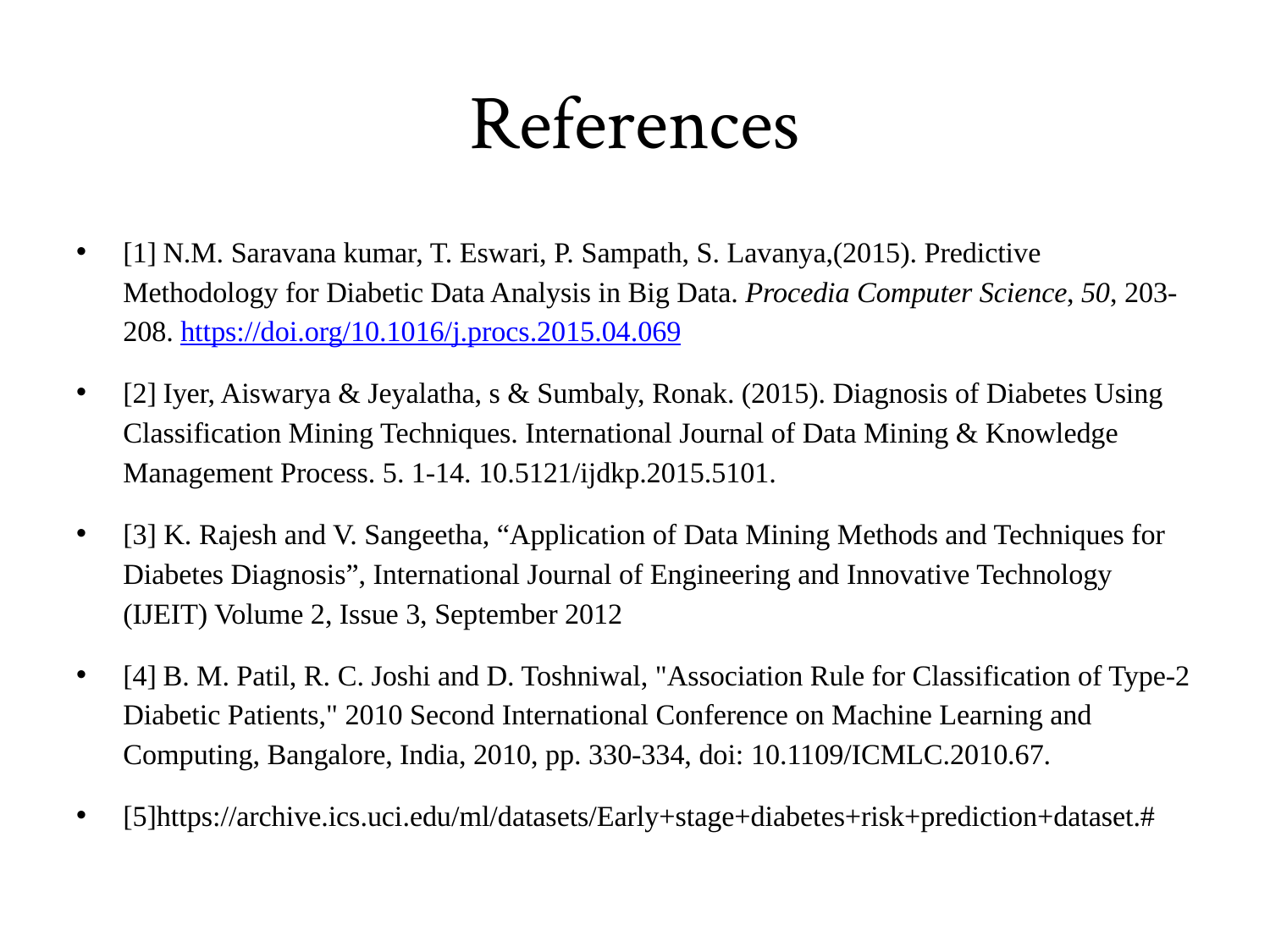

# References
[1] N.M. Saravana kumar, T. Eswari, P. Sampath, S. Lavanya,(2015). Predictive Methodology for Diabetic Data Analysis in Big Data. Procedia Computer Science, 50, 203-208. https://doi.org/10.1016/j.procs.2015.04.069
[2] Iyer, Aiswarya & Jeyalatha, s & Sumbaly, Ronak. (2015). Diagnosis of Diabetes Using Classification Mining Techniques. International Journal of Data Mining & Knowledge Management Process. 5. 1-14. 10.5121/ijdkp.2015.5101.
[3] K. Rajesh and V. Sangeetha, “Application of Data Mining Methods and Techniques for Diabetes Diagnosis”, International Journal of Engineering and Innovative Technology (IJEIT) Volume 2, Issue 3, September 2012
[4] B. M. Patil, R. C. Joshi and D. Toshniwal, "Association Rule for Classification of Type-2 Diabetic Patients," 2010 Second International Conference on Machine Learning and Computing, Bangalore, India, 2010, pp. 330-334, doi: 10.1109/ICMLC.2010.67.
[5]https://archive.ics.uci.edu/ml/datasets/Early+stage+diabetes+risk+prediction+dataset.#